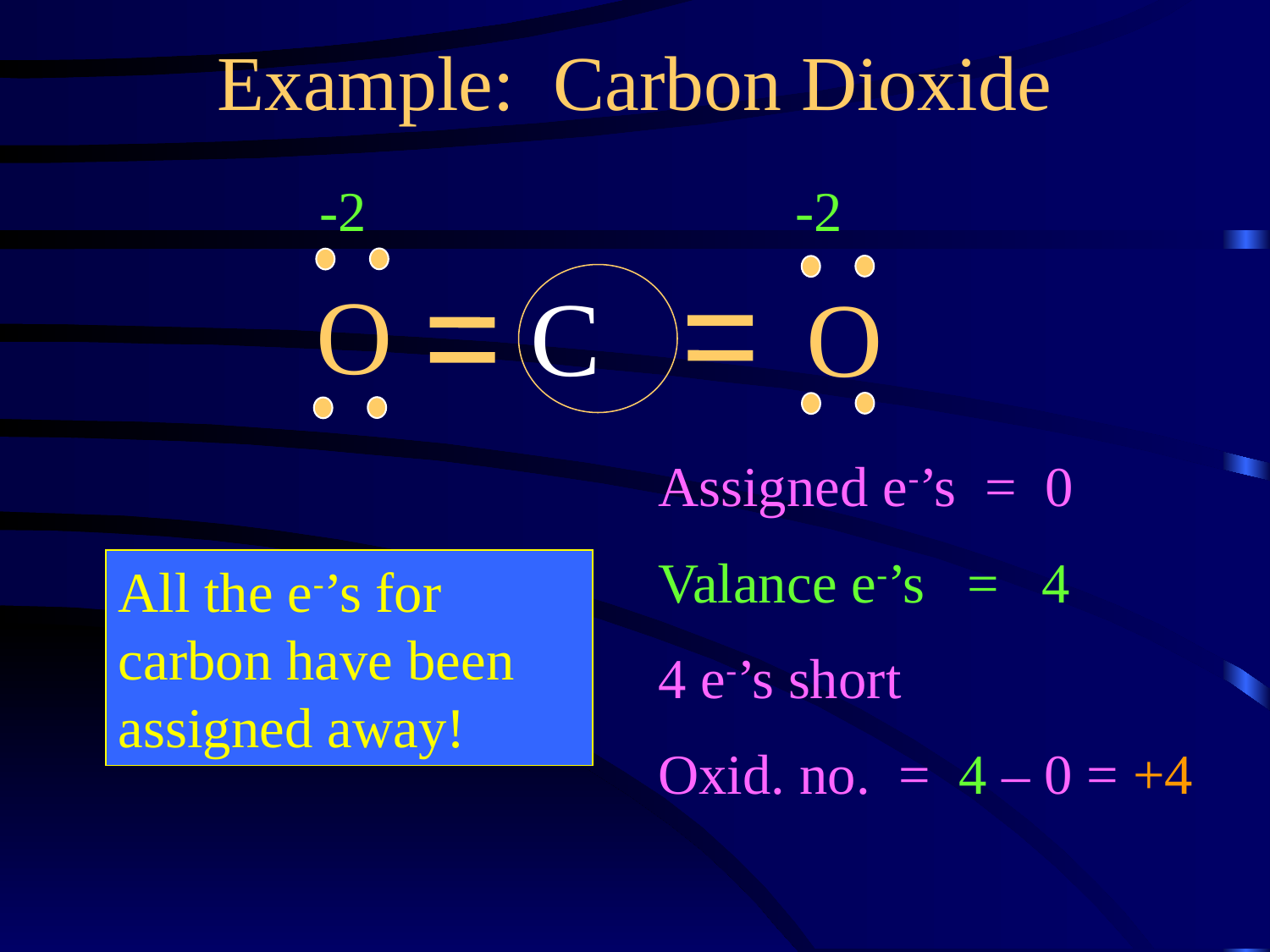

Example:  Carbon Dioxide
-2
-2

O
C

O

Assigned e-’s  =  0
Valance e-’s   =   4
4 e-’s short
Oxid. no.  =  4 – 0 = +4
All the e-’s for carbon have been assigned away!